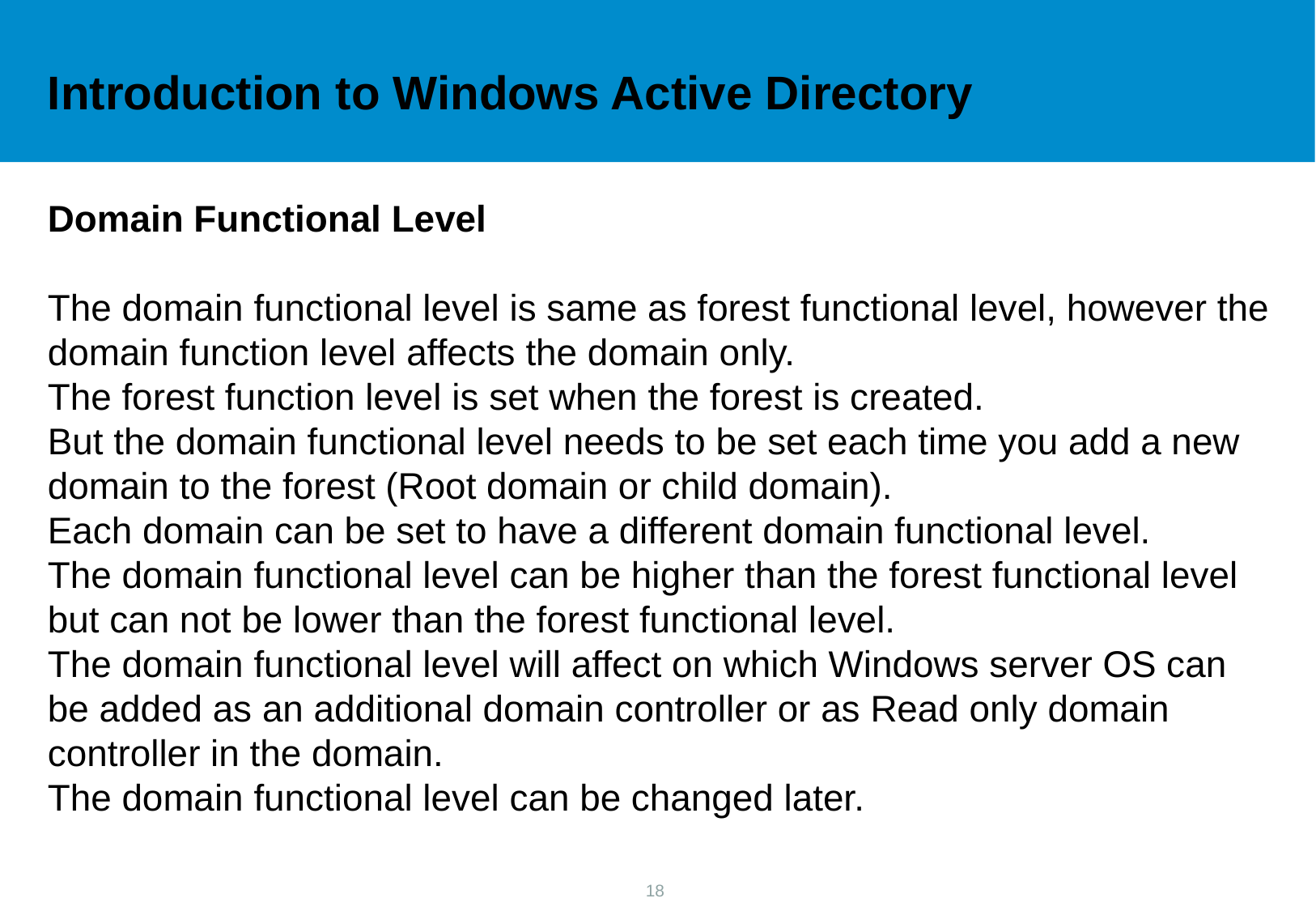

Introduction to Windows Active Directory
Domain Functional Level

The domain functional level is same as forest functional level, however the domain function level affects the domain only.
The forest function level is set when the forest is created.
But the domain functional level needs to be set each time you add a new domain to the forest (Root domain or child domain).
Each domain can be set to have a different domain functional level.
The domain functional level can be higher than the forest functional level but can not be lower than the forest functional level.
The domain functional level will affect on which Windows server OS can be added as an additional domain controller or as Read only domain controller in the domain.
The domain functional level can be changed later.